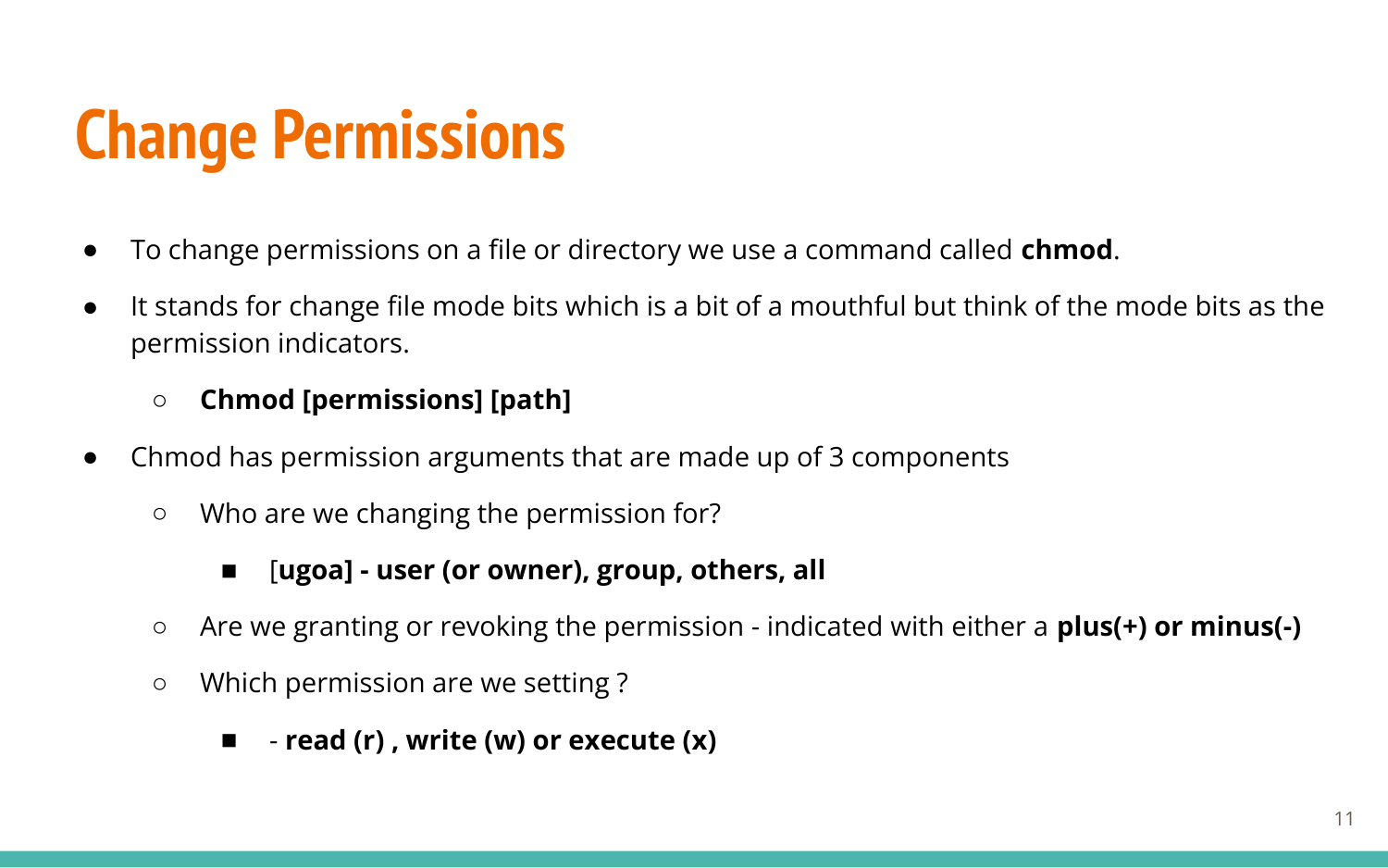

# Change Permissions
To change permissions on a file or directory we use a command called chmod.
It stands for change file mode bits which is a bit of a mouthful but think of the mode bits as the permission indicators.
Chmod [permissions] [path]
Chmod has permission arguments that are made up of 3 components
Who are we changing the permission for?
[ugoa] - user (or owner), group, others, all
Are we granting or revoking the permission - indicated with either a plus(+) or minus(-)
Which permission are we setting ?
- read (r) , write (w) or execute (x)
11